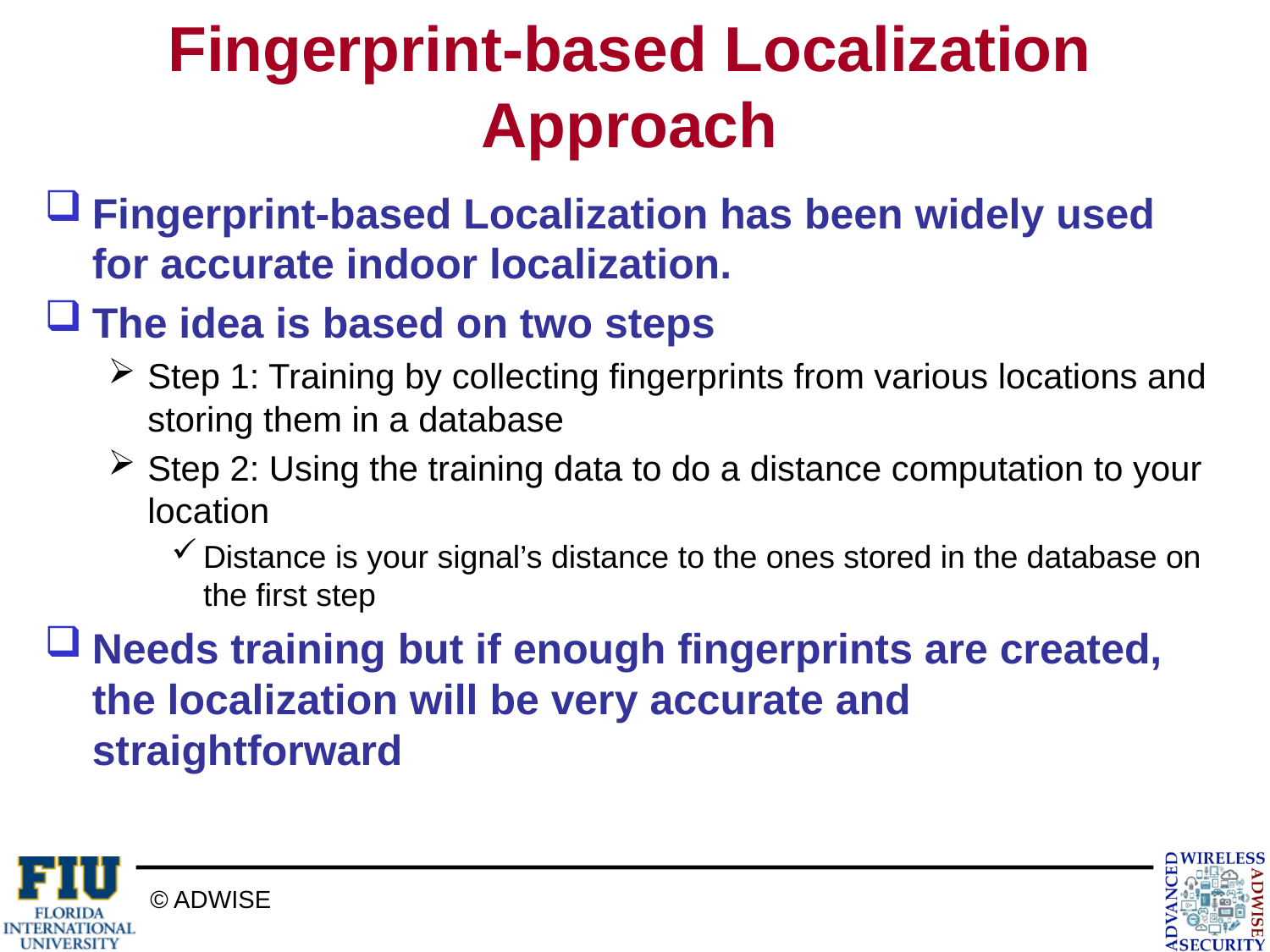

# Fingerprint-based Localization Approach
Fingerprint-based Localization has been widely used for accurate indoor localization.
The idea is based on two steps
Step 1: Training by collecting fingerprints from various locations and storing them in a database
Step 2: Using the training data to do a distance computation to your location
Distance is your signal’s distance to the ones stored in the database on the first step
Needs training but if enough fingerprints are created, the localization will be very accurate and straightforward